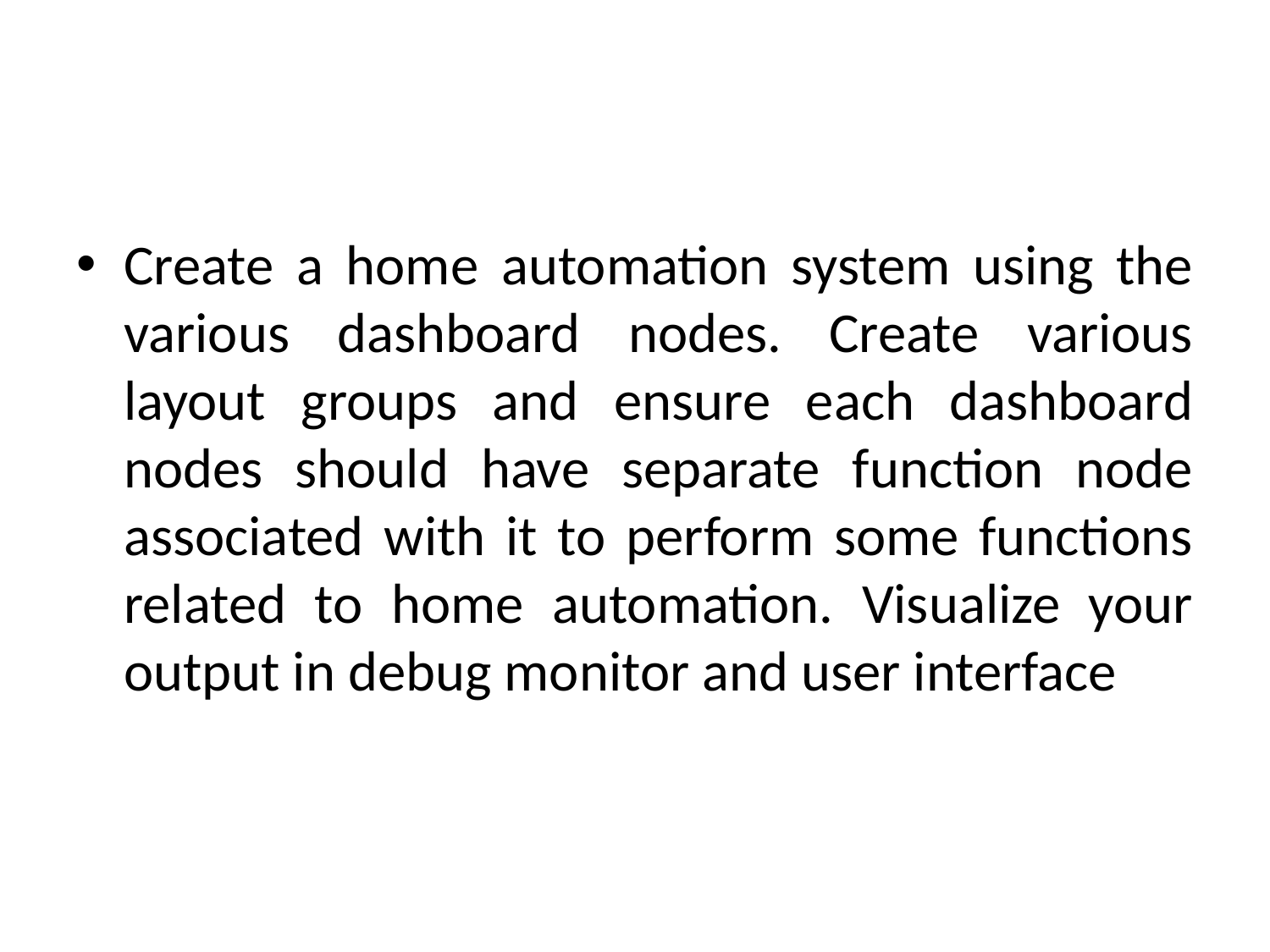

#
Create a home automation system using the various dashboard nodes. Create various layout groups and ensure each dashboard nodes should have separate function node associated with it to perform some functions related to home automation. Visualize your output in debug monitor and user interface